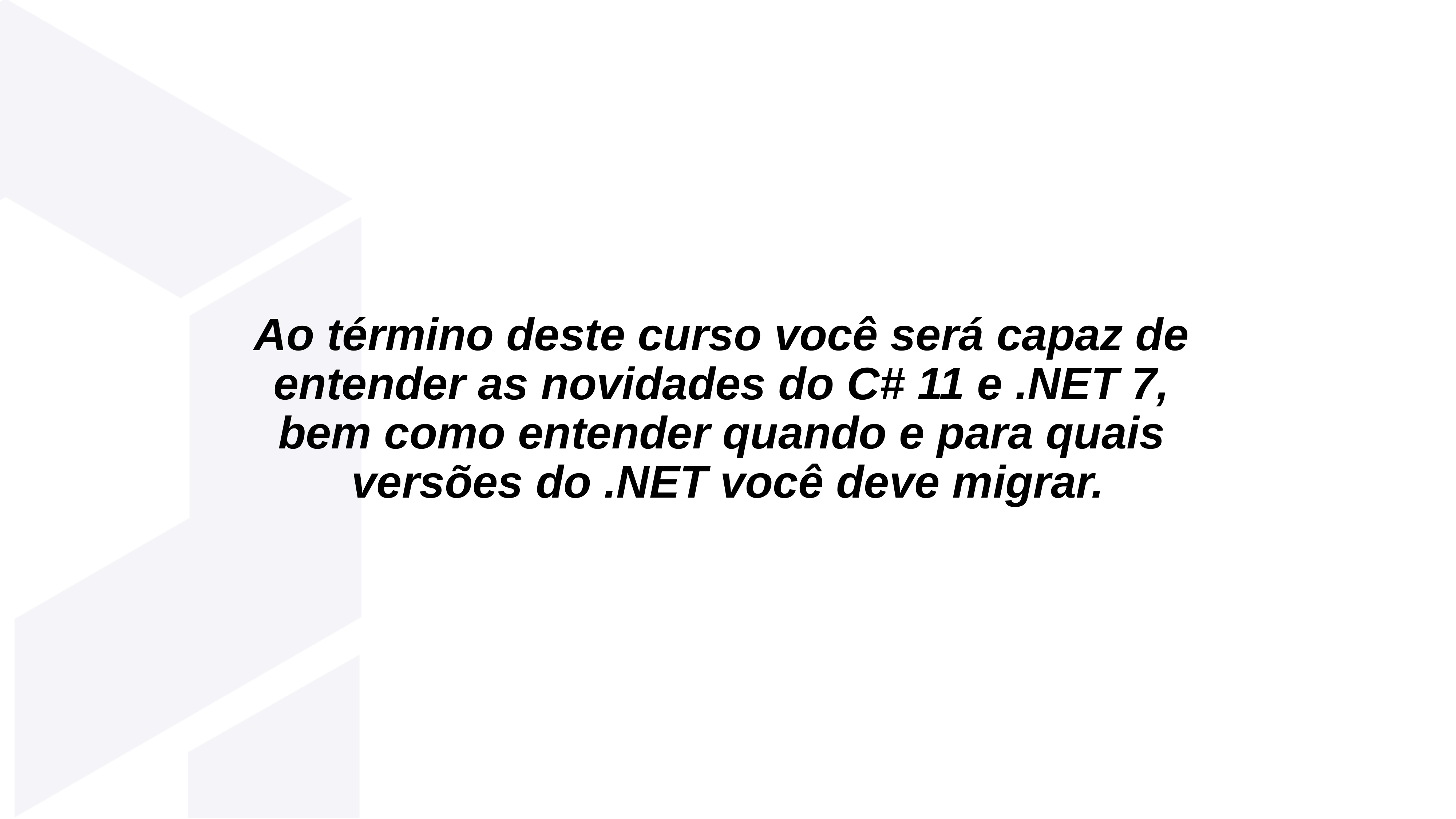

Ao término deste curso você será capaz de
entender as novidades do C# 11 e .NET 7,
bem como entender quando e para quais
versões do .NET você deve migrar.